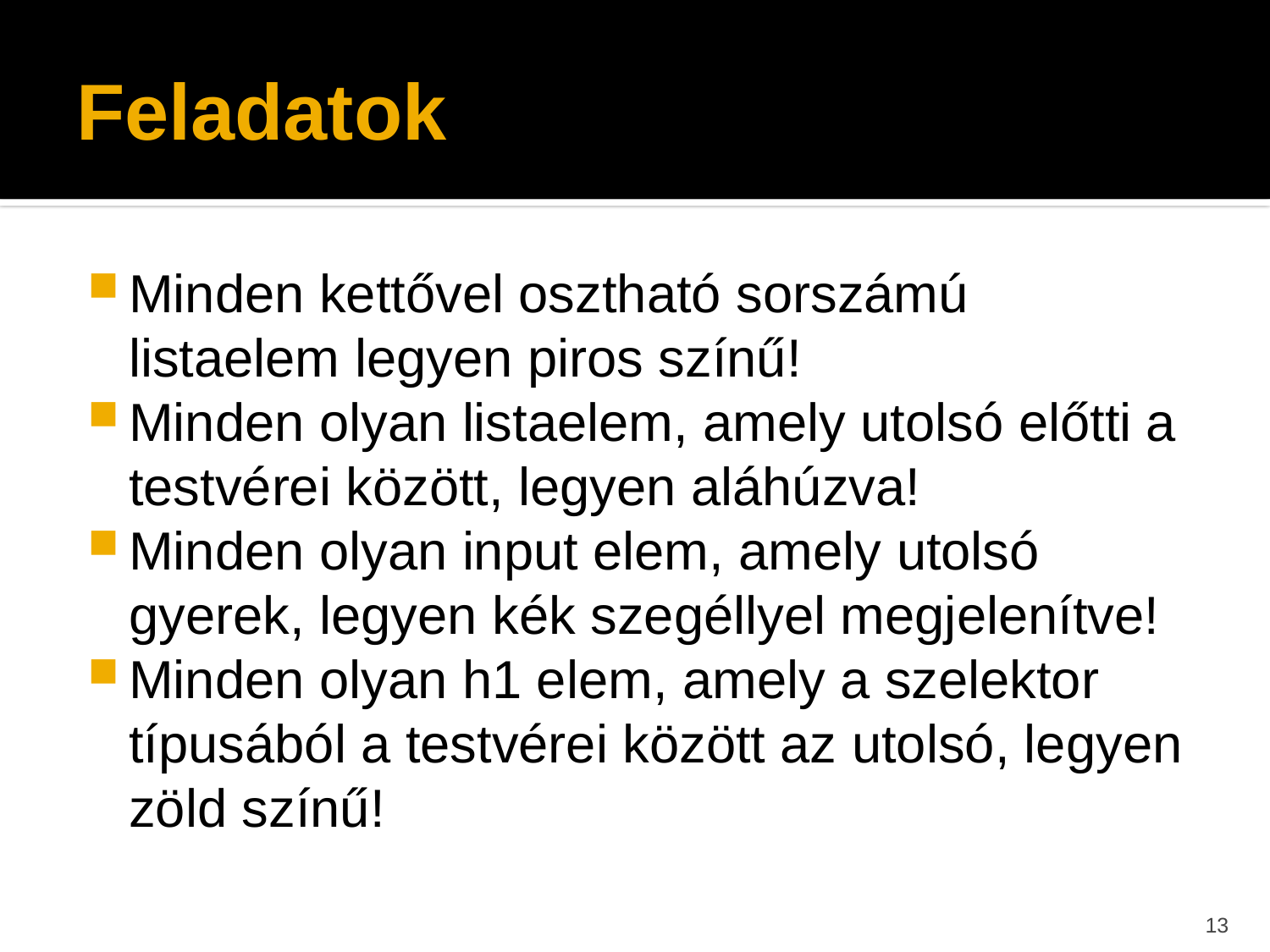

# Feladatok
Minden kettővel osztható sorszámú listaelem legyen piros színű!
Minden olyan listaelem, amely utolsó előtti a testvérei között, legyen aláhúzva!
Minden olyan input elem, amely utolsó gyerek, legyen kék szegéllyel megjelenítve!
Minden olyan h1 elem, amely a szelektor típusából a testvérei között az utolsó, legyen zöld színű!
13